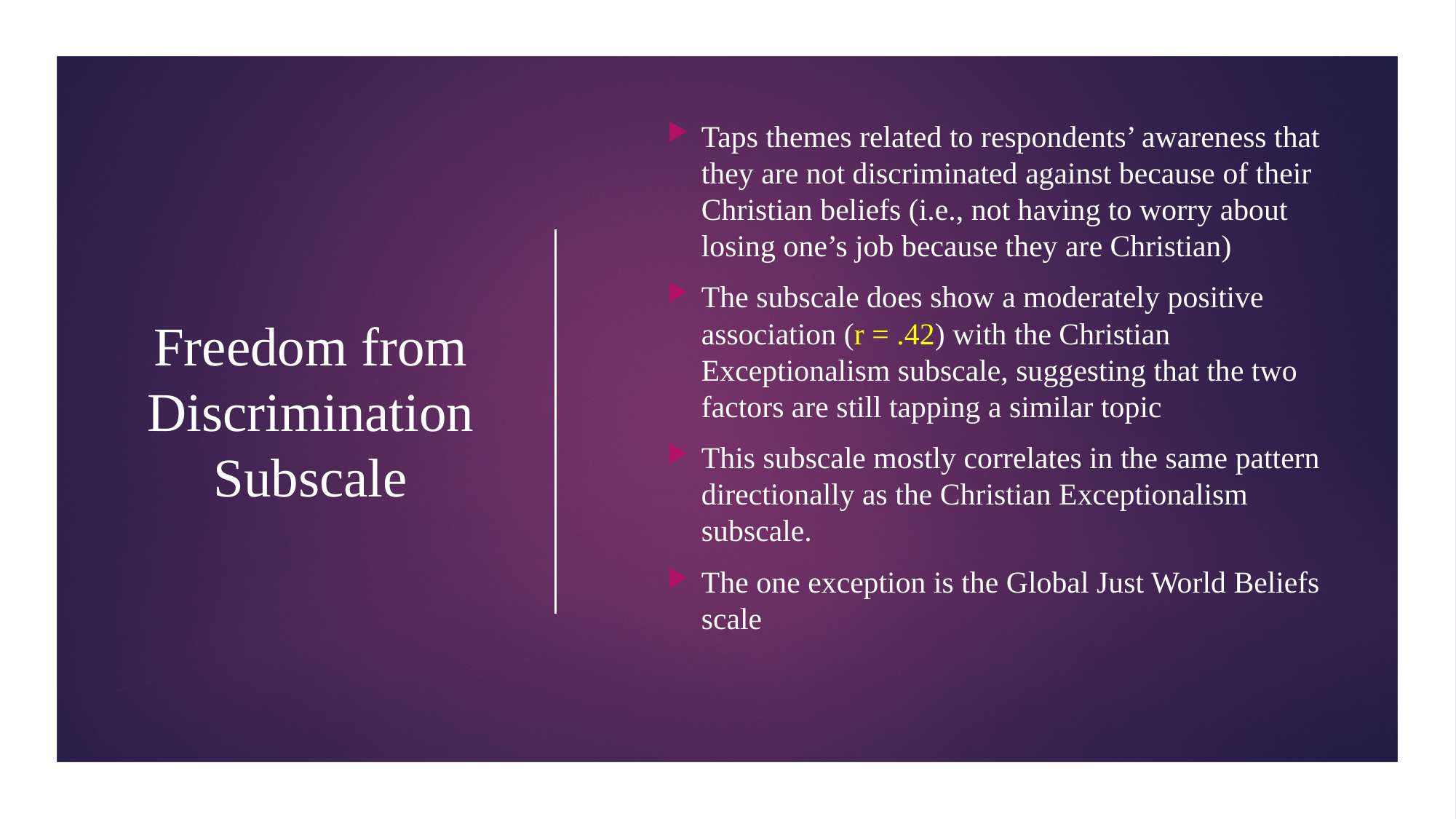

Taps themes related to respondents’ awareness that they are not discriminated against because of their Christian beliefs (i.e., not having to worry about losing one’s job because they are Christian)
The subscale does show a moderately positive association (r = .42) with the Christian Exceptionalism subscale, suggesting that the two factors are still tapping a similar topic
This subscale mostly correlates in the same pattern directionally as the Christian Exceptionalism subscale.
The one exception is the Global Just World Beliefs scale

# Freedom from Discrimination Subscale